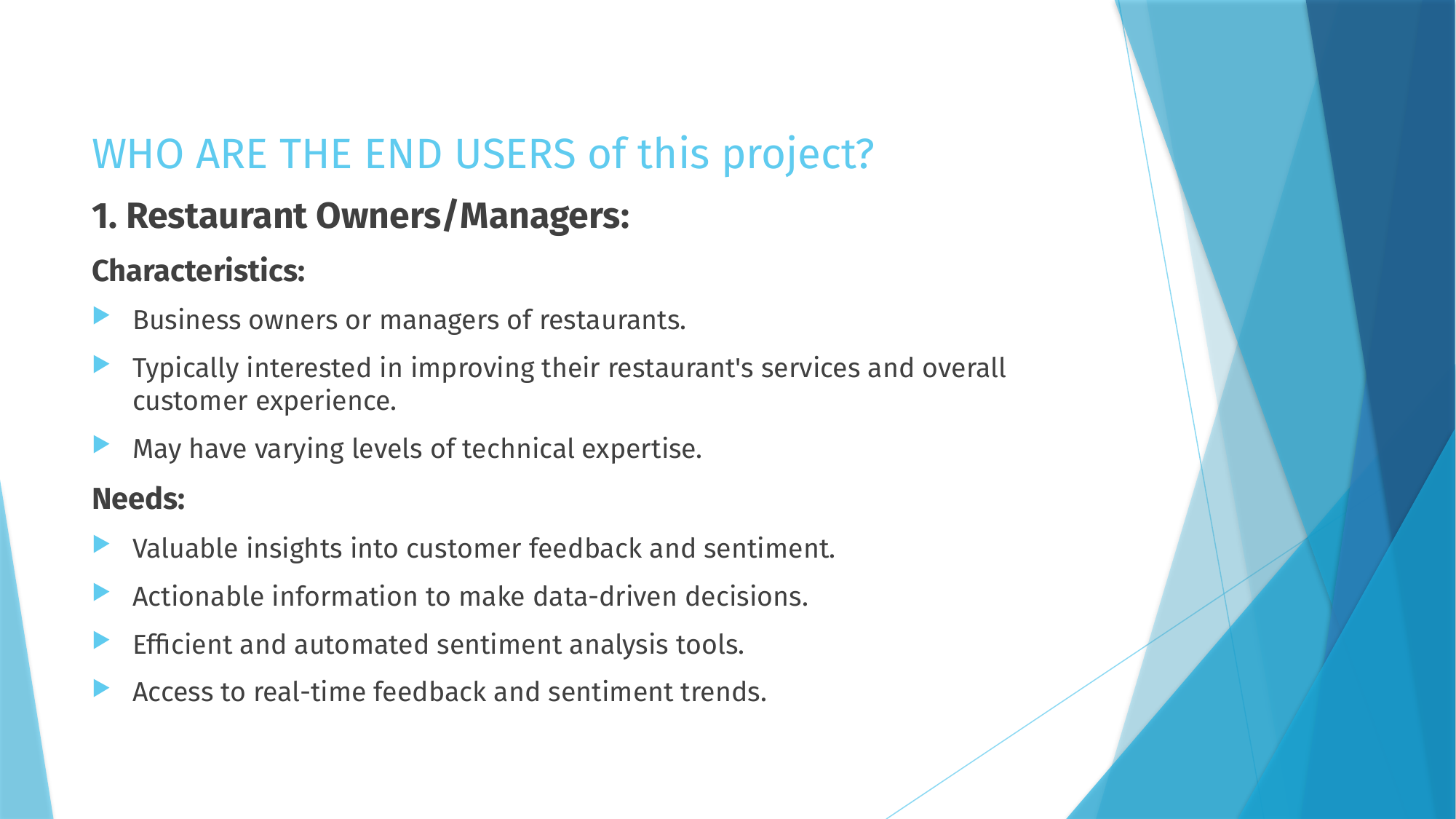

# WHO ARE THE END USERS of this project?
1. Restaurant Owners/Managers:
Characteristics:
Business owners or managers of restaurants.
Typically interested in improving their restaurant's services and overall customer experience.
May have varying levels of technical expertise.
Needs:
Valuable insights into customer feedback and sentiment.
Actionable information to make data-driven decisions.
Efficient and automated sentiment analysis tools.
Access to real-time feedback and sentiment trends.